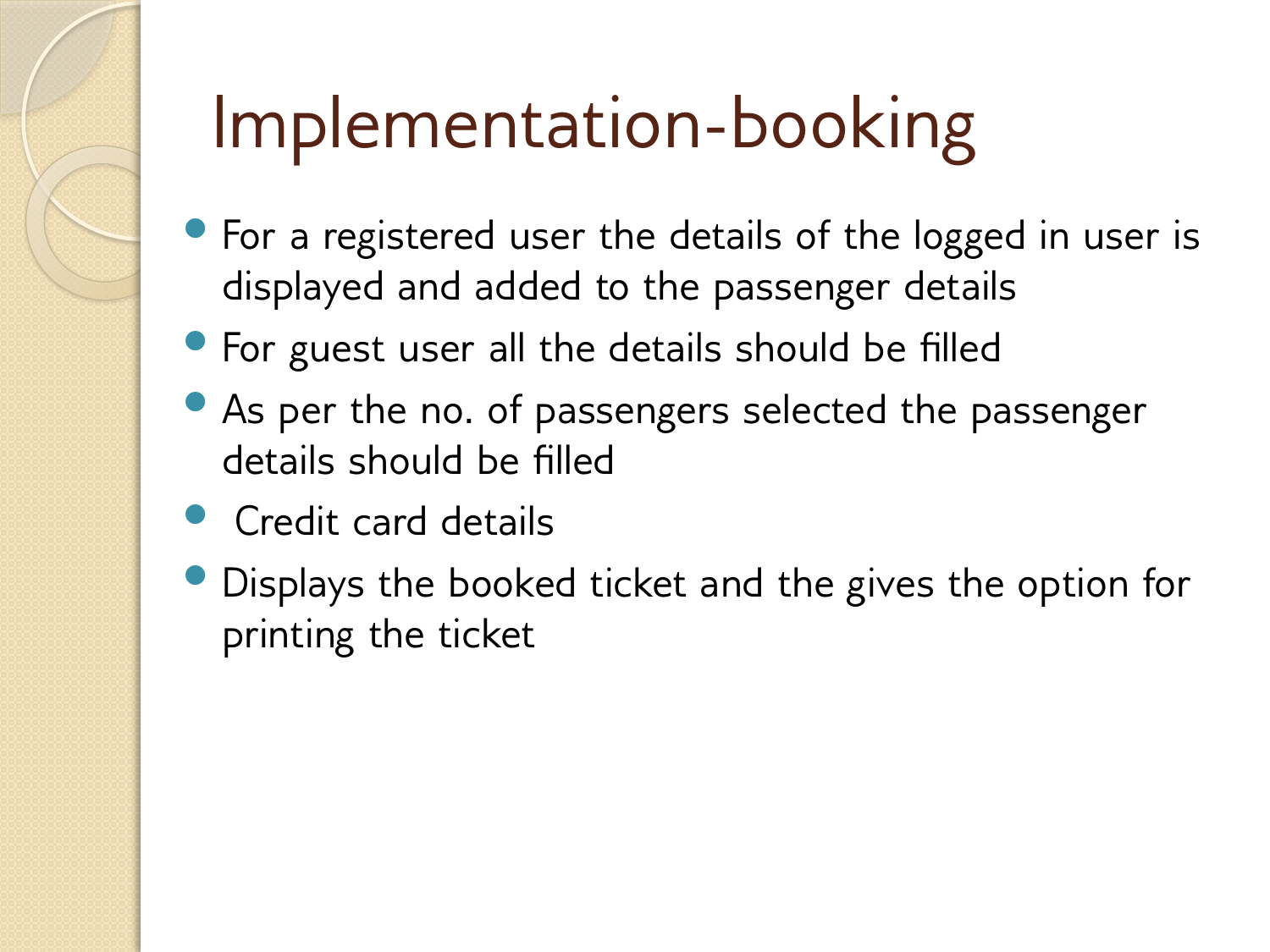

# Implementation-booking
For a registered user the details of the logged in user is displayed and added to the passenger details
For guest user all the details should be filled
As per the no. of passengers selected the passenger details should be filled
 Credit card details
Displays the booked ticket and the gives the option for printing the ticket